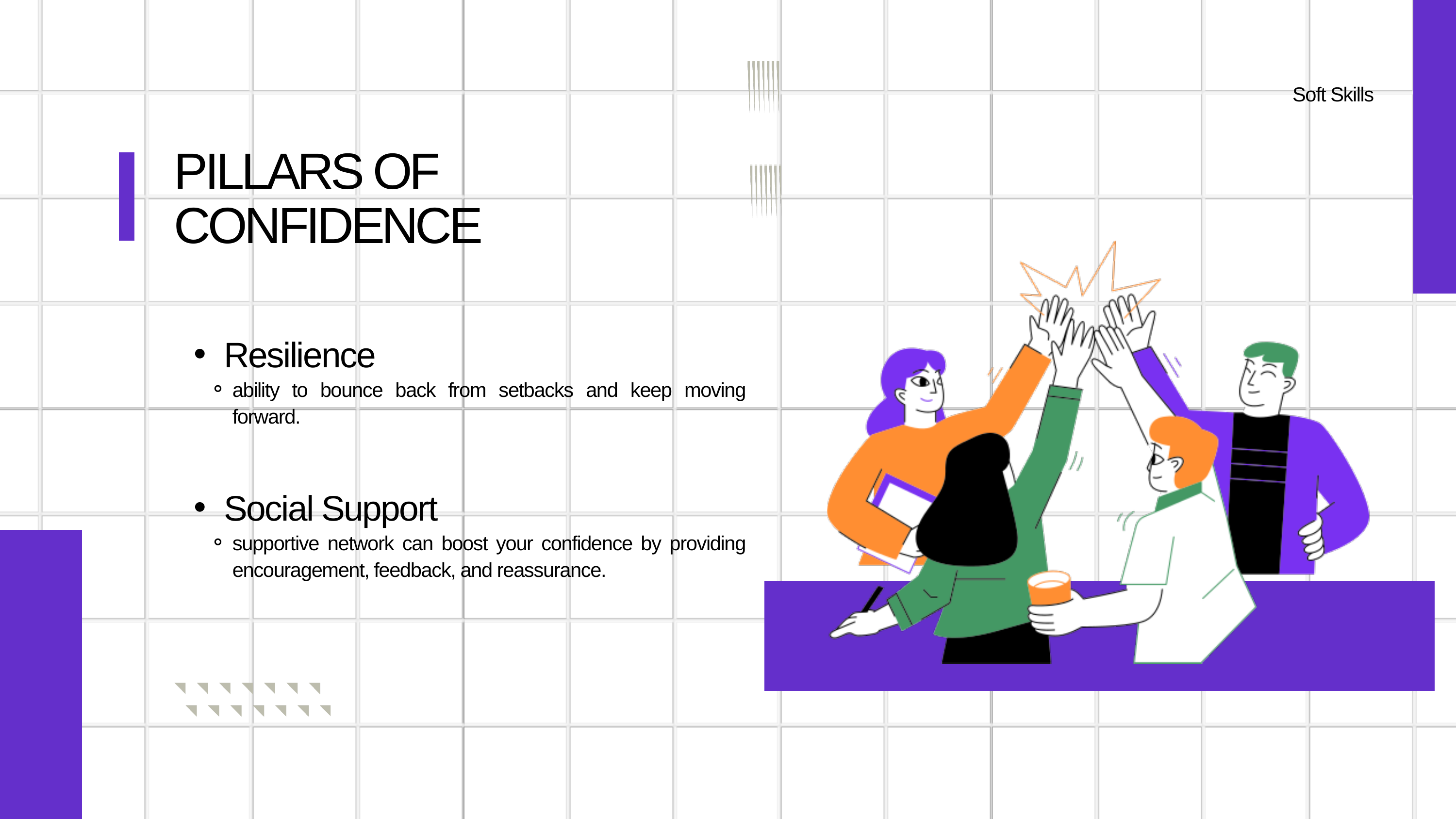

Soft Skills

PILLARS OF CONFIDENCE

Resilience
ability to bounce back from setbacks and keep moving forward.

Social Support
supportive network can boost your confidence by providing encouragement, feedback, and reassurance.